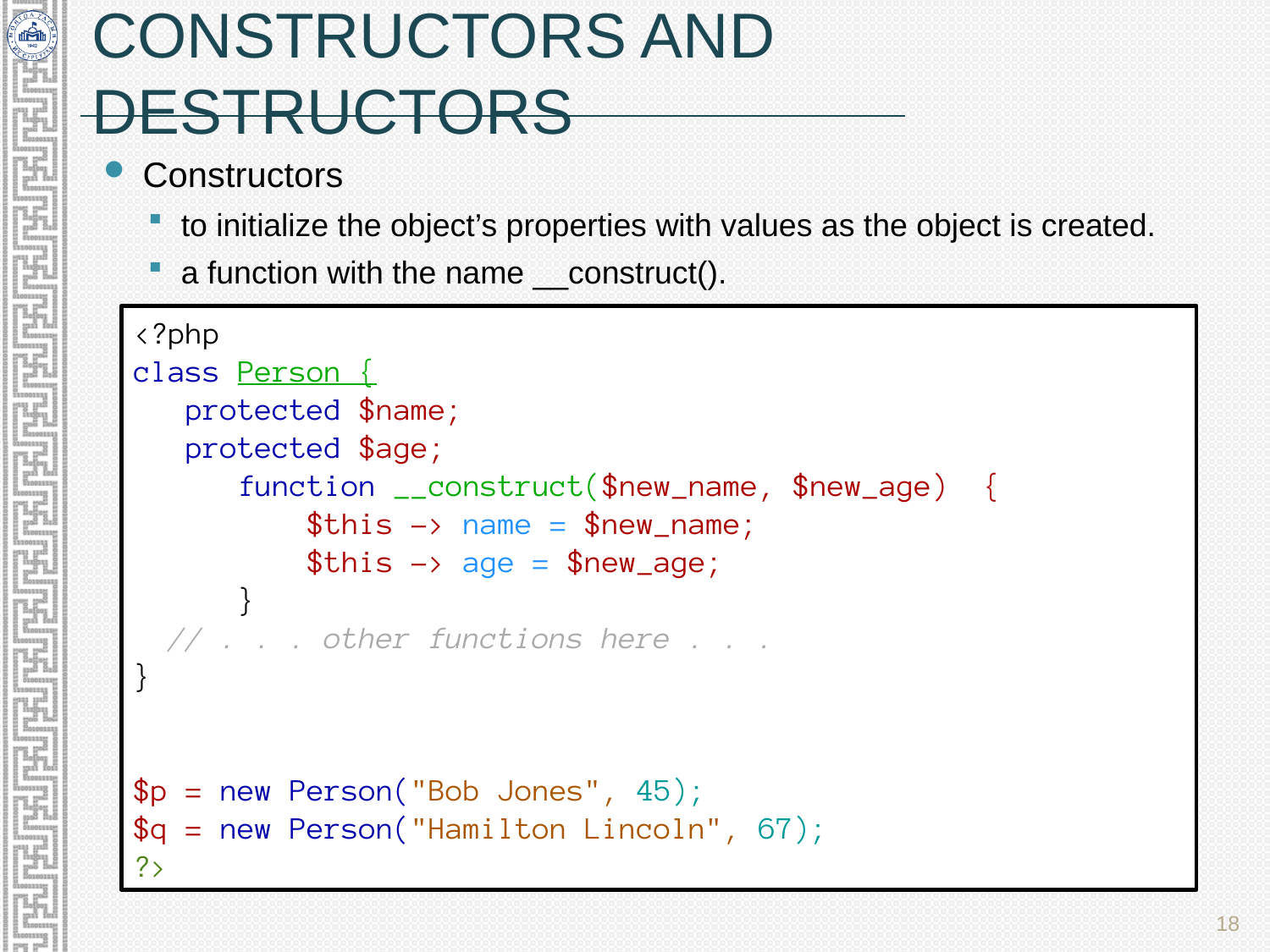

# Constructors and destructors
Constructors
to initialize the object’s properties with values as the object is created.
a function with the name __construct().
<?php
class Person {
   protected $name;
   protected $age;
      function __construct($new_name, $new_age)  {
          $this -> name = $new_name;
          $this -> age = $new_age;
      }
  // . . . other functions here . . .
}

$p = new Person("Bob Jones", 45);
$q = new Person("Hamilton Lincoln", 67);
?>
18